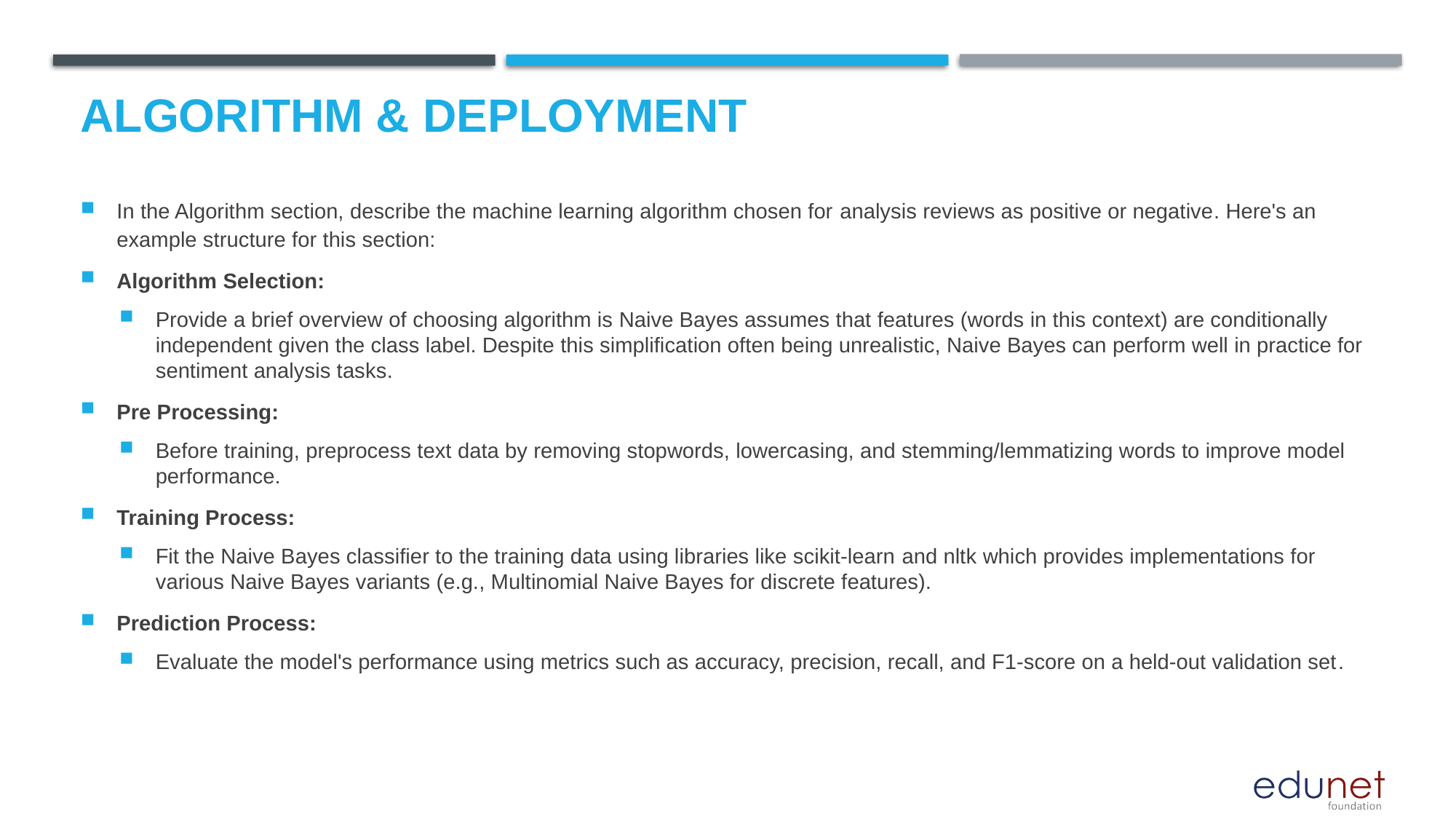

# Algorithm & Deployment
In the Algorithm section, describe the machine learning algorithm chosen for analysis reviews as positive or negative. Here's an example structure for this section:
Algorithm Selection:
Provide a brief overview of choosing algorithm is Naive Bayes assumes that features (words in this context) are conditionally independent given the class label. Despite this simplification often being unrealistic, Naive Bayes can perform well in practice for sentiment analysis tasks.
Pre Processing:
Before training, preprocess text data by removing stopwords, lowercasing, and stemming/lemmatizing words to improve model performance.
Training Process:
Fit the Naive Bayes classifier to the training data using libraries like scikit-learn and nltk which provides implementations for various Naive Bayes variants (e.g., Multinomial Naive Bayes for discrete features).
Prediction Process:
Evaluate the model's performance using metrics such as accuracy, precision, recall, and F1-score on a held-out validation set.